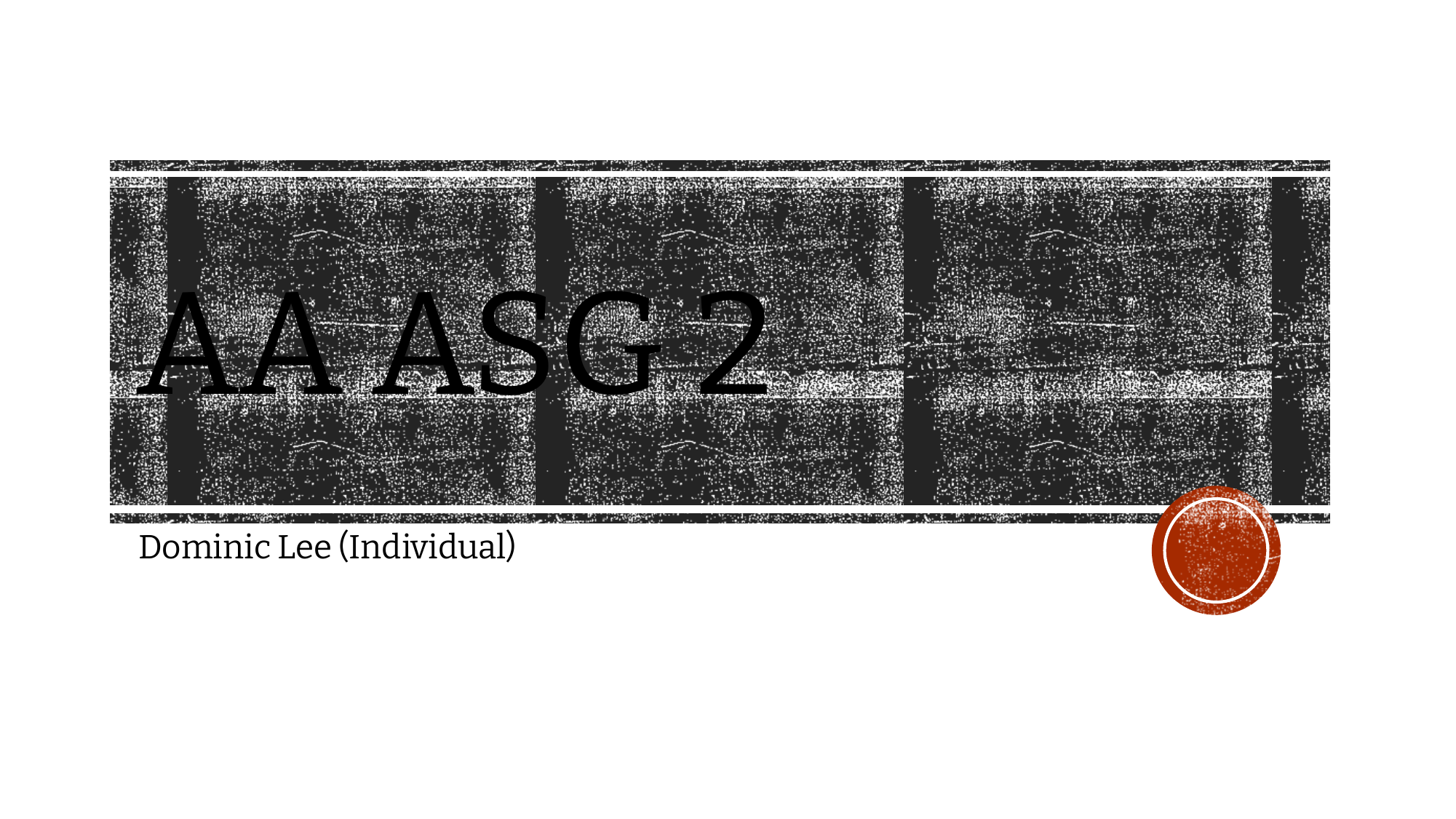

# AA Asg 2
Dominic Lee (Individual)